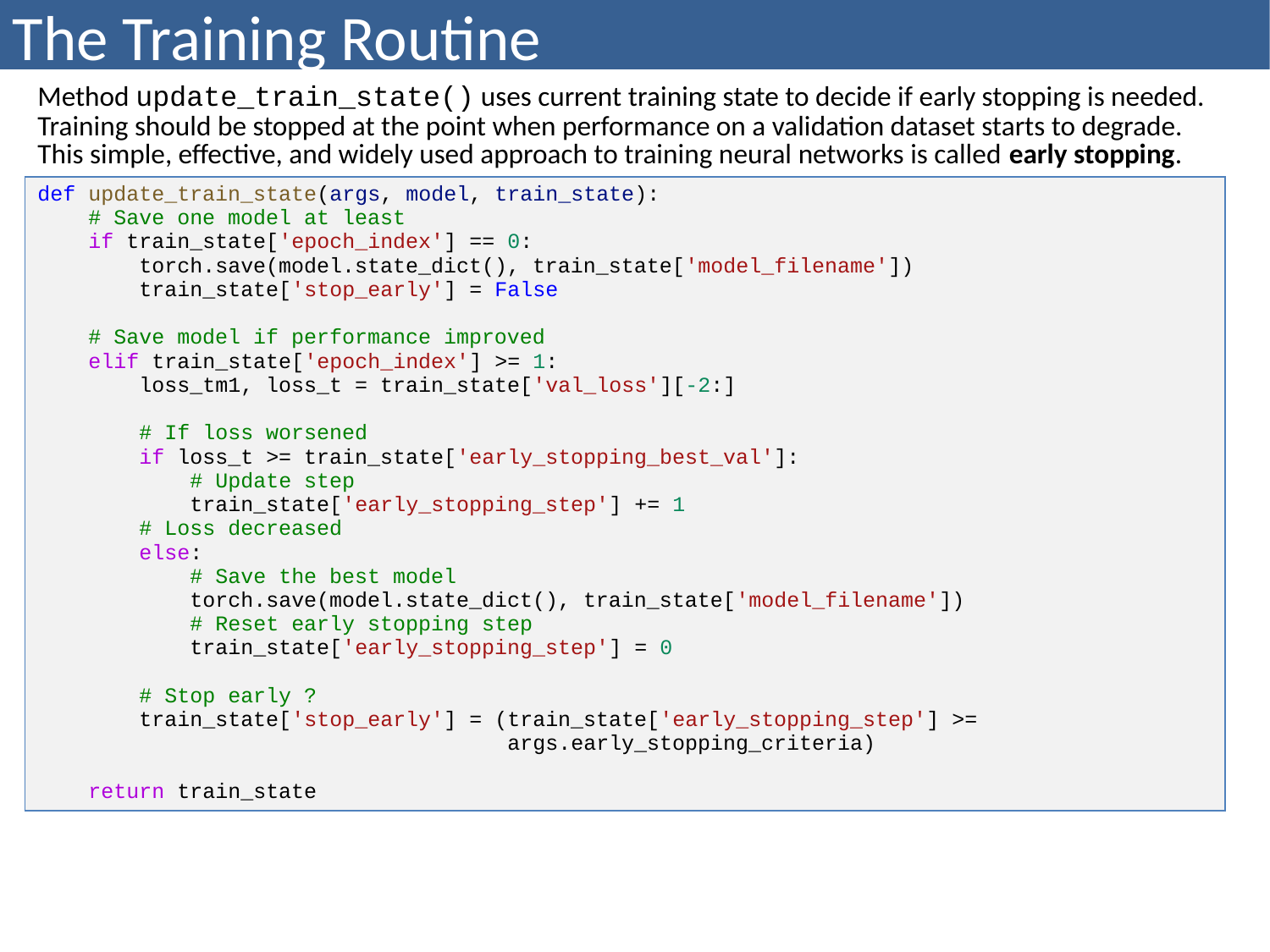

# The Training Routine
| Method update\_train\_state() uses current training state to decide if early stopping is needed. Training should be stopped at the point when performance on a validation dataset starts to degrade. This simple, effective, and widely used approach to training neural networks is called early stopping. |
| --- |
| def update\_train\_state(args, model, train\_state): # Save one model at least if train\_state['epoch\_index'] == 0: torch.save(model.state\_dict(), train\_state['model\_filename']) train\_state['stop\_early'] = False # Save model if performance improved elif train\_state['epoch\_index'] >= 1: loss\_tm1, loss\_t = train\_state['val\_loss'][-2:] # If loss worsened if loss\_t >= train\_state['early\_stopping\_best\_val']: # Update step train\_state['early\_stopping\_step'] += 1 # Loss decreased else: # Save the best model torch.save(model.state\_dict(), train\_state['model\_filename']) # Reset early stopping step train\_state['early\_stopping\_step'] = 0 # Stop early ? train\_state['stop\_early'] = (train\_state['early\_stopping\_step'] >= args.early\_stopping\_criteria) return train\_state |